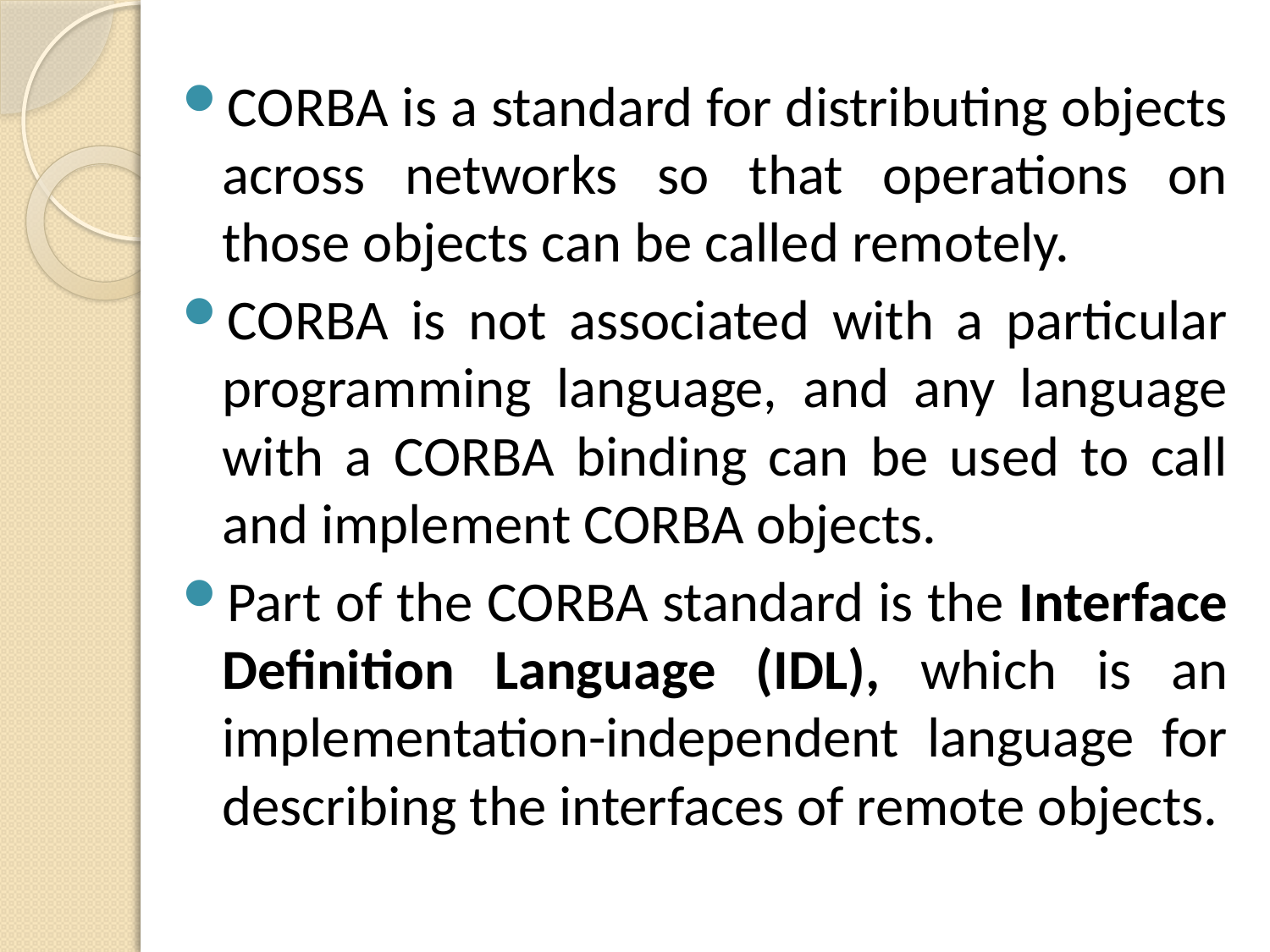

CORBA is a standard for distributing objects across networks so that operations on those objects can be called remotely.
CORBA is not associated with a particular programming language, and any language with a CORBA binding can be used to call and implement CORBA objects.
Part of the CORBA standard is the Interface Definition Language (IDL), which is an implementation-independent language for describing the interfaces of remote objects.